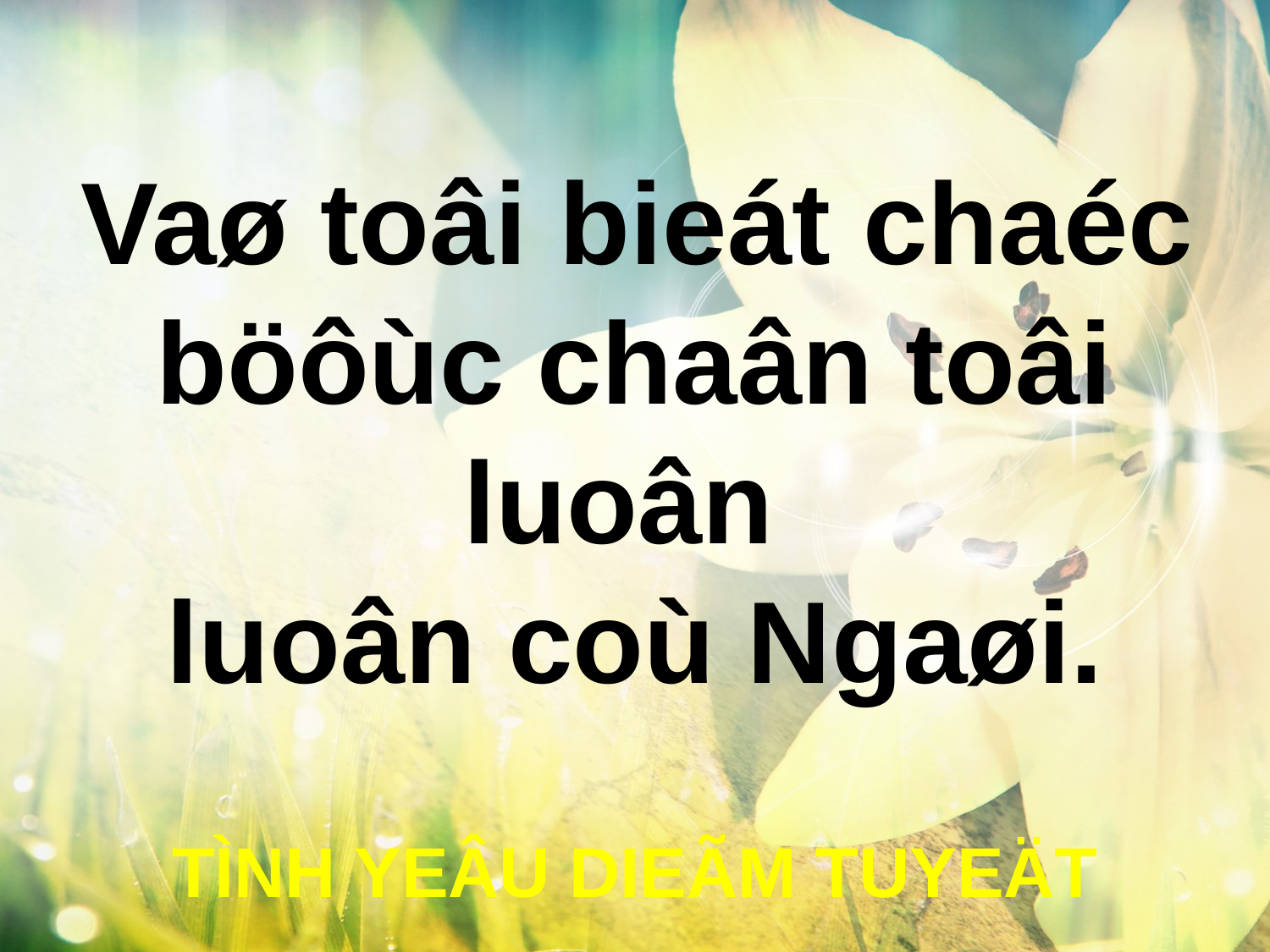

Vaø toâi bieát chaéc
böôùc chaân toâi luoân
luoân coù Ngaøi.
TÌNH YEÂU DIEÃM TUYEÄT